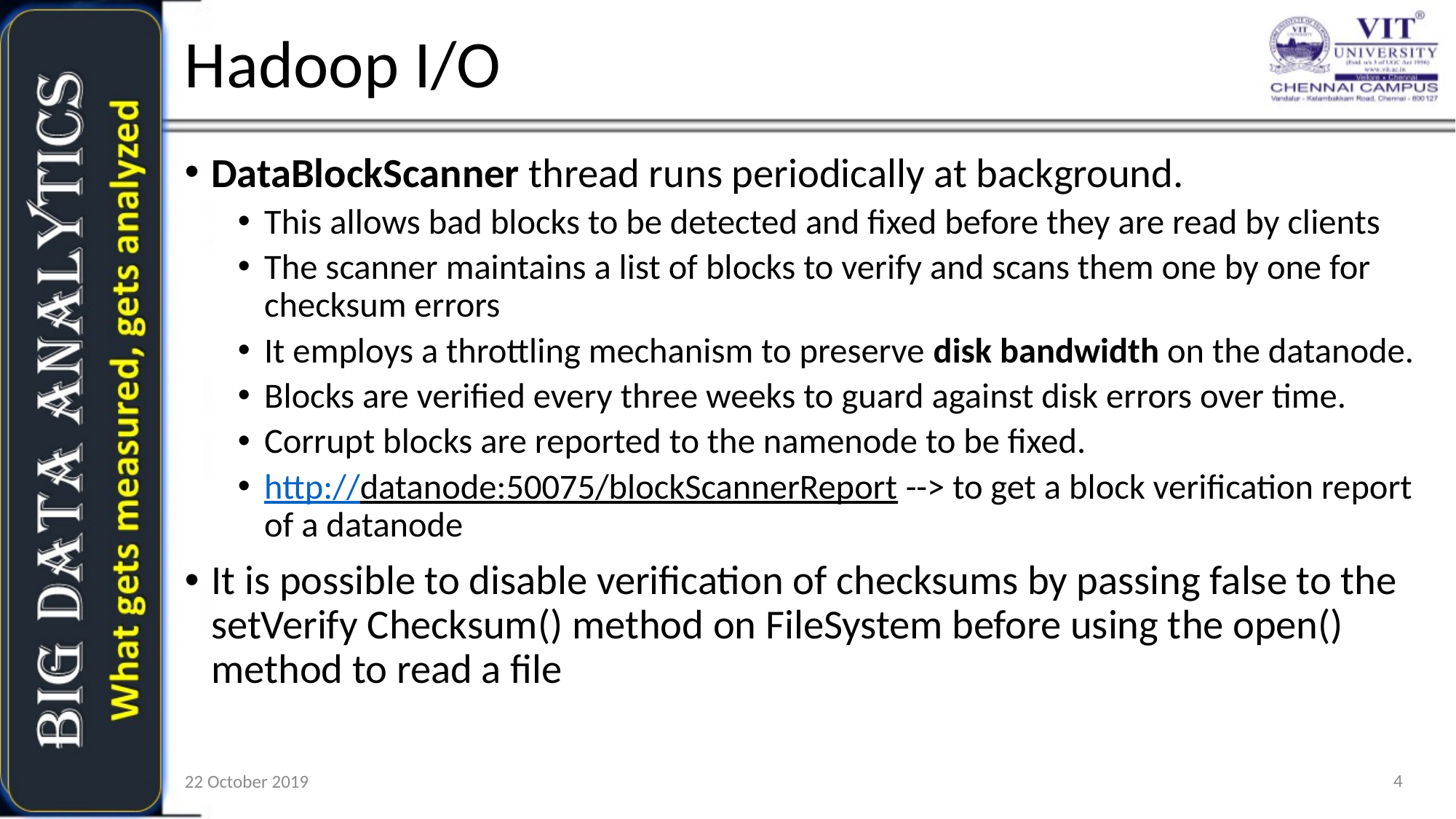

Hadoop I/O
DataBlockScanner thread runs periodically at background.
This allows bad blocks to be detected and fixed before they are read by clients
The scanner maintains a list of blocks to verify and scans them one by one for checksum errors
It employs a throttling mechanism to preserve disk bandwidth on the datanode.
Blocks are verified every three weeks to guard against disk errors over time.
Corrupt blocks are reported to the namenode to be fixed.
http://datanode:50075/blockScannerReport --> to get a block verification report of a datanode
It is possible to disable verification of checksums by passing false to the setVerify Checksum() method on FileSystem before using the open() method to read a file
4
22 October 2019